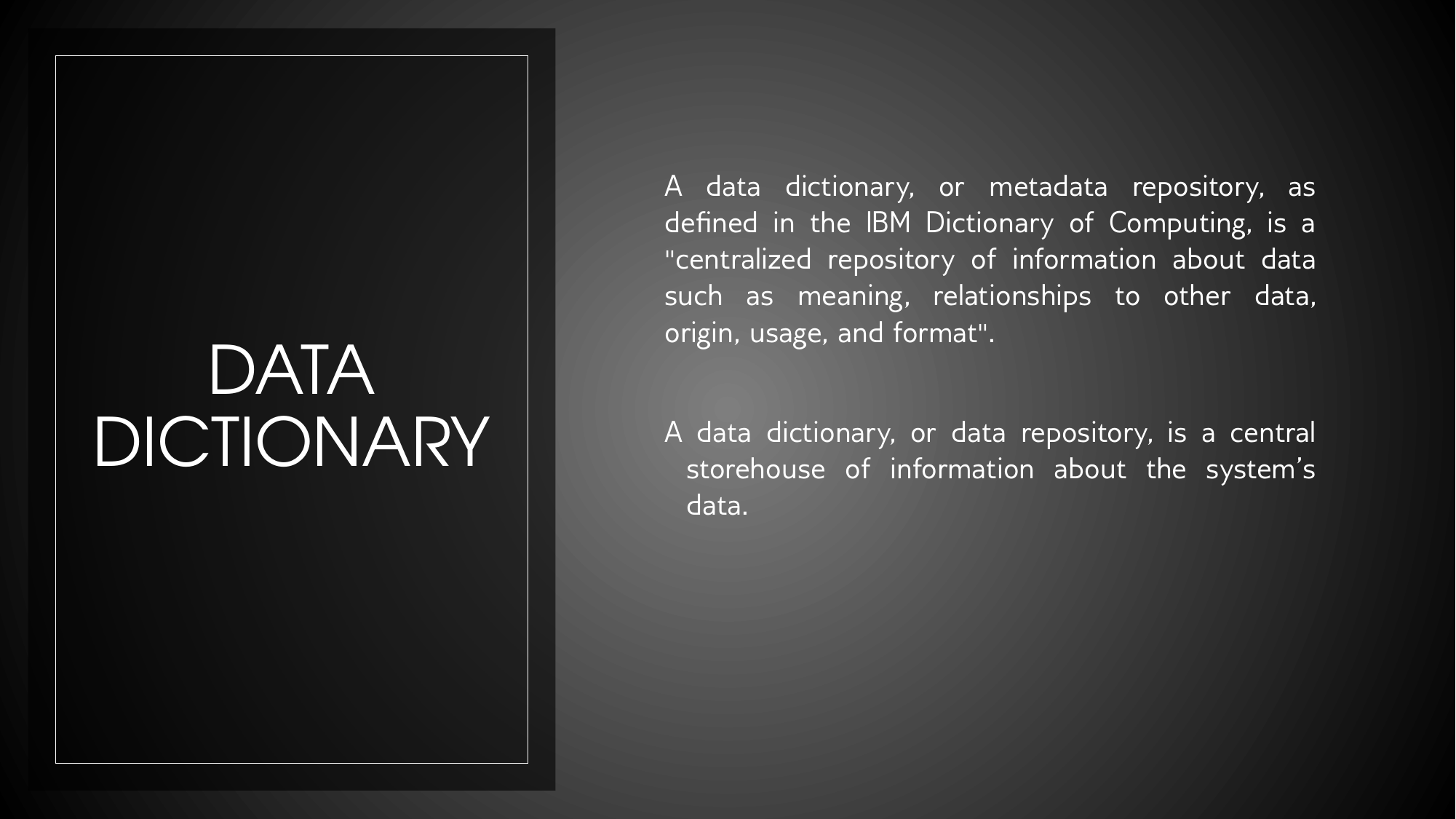

A data dictionary, or metadata repository, as defined in the IBM Dictionary of Computing, is a "centralized repository of information about data such as meaning, relationships to other data, origin, usage, and format".

A data dictionary, or data repository, is a central storehouse of information about the system’s data.

# DATA DICTIONARY